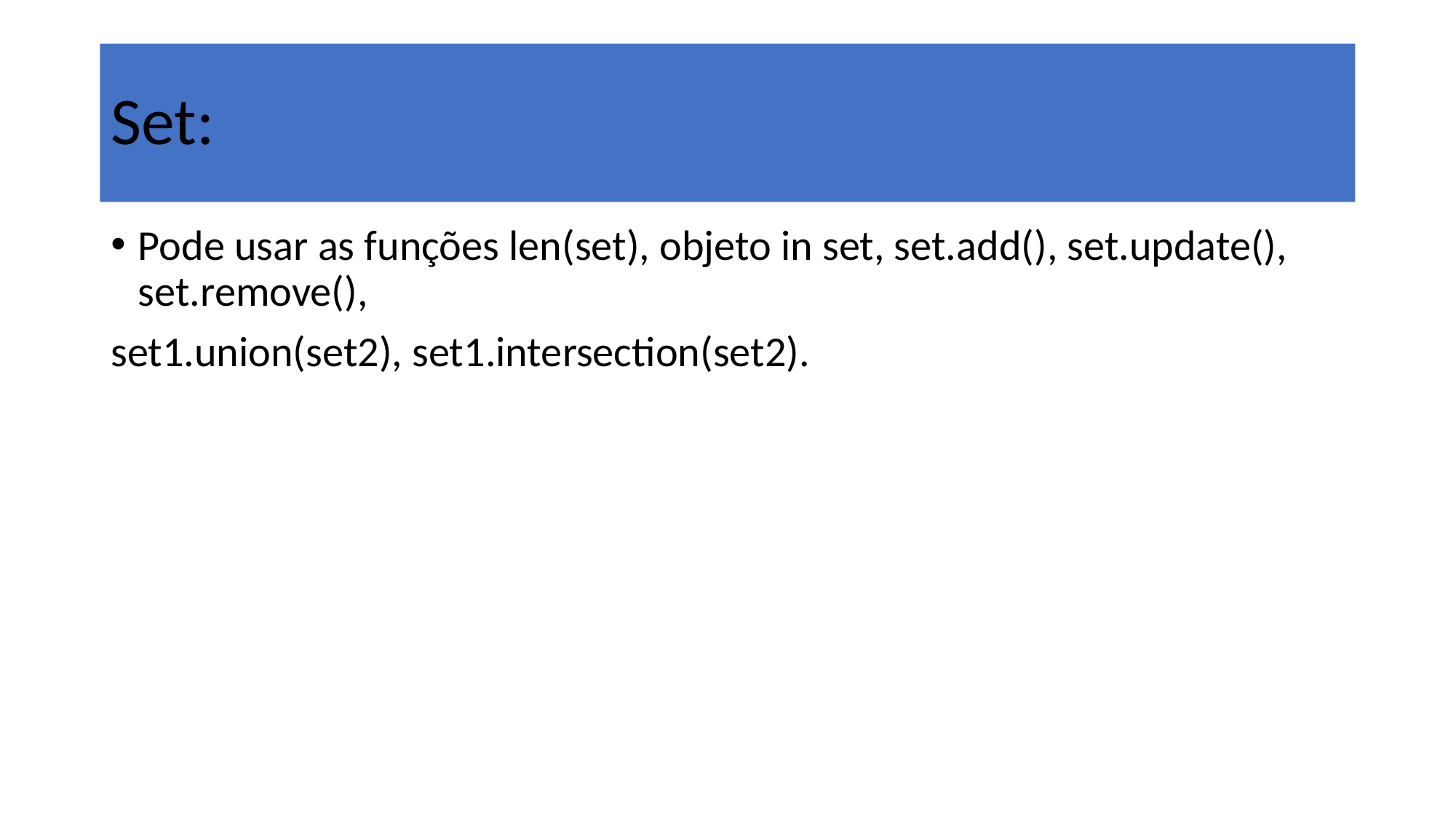

# Set:
Pode usar as funções len(set), objeto in set, set.add(), set.update(), set.remove(),
set1.union(set2), set1.intersection(set2).